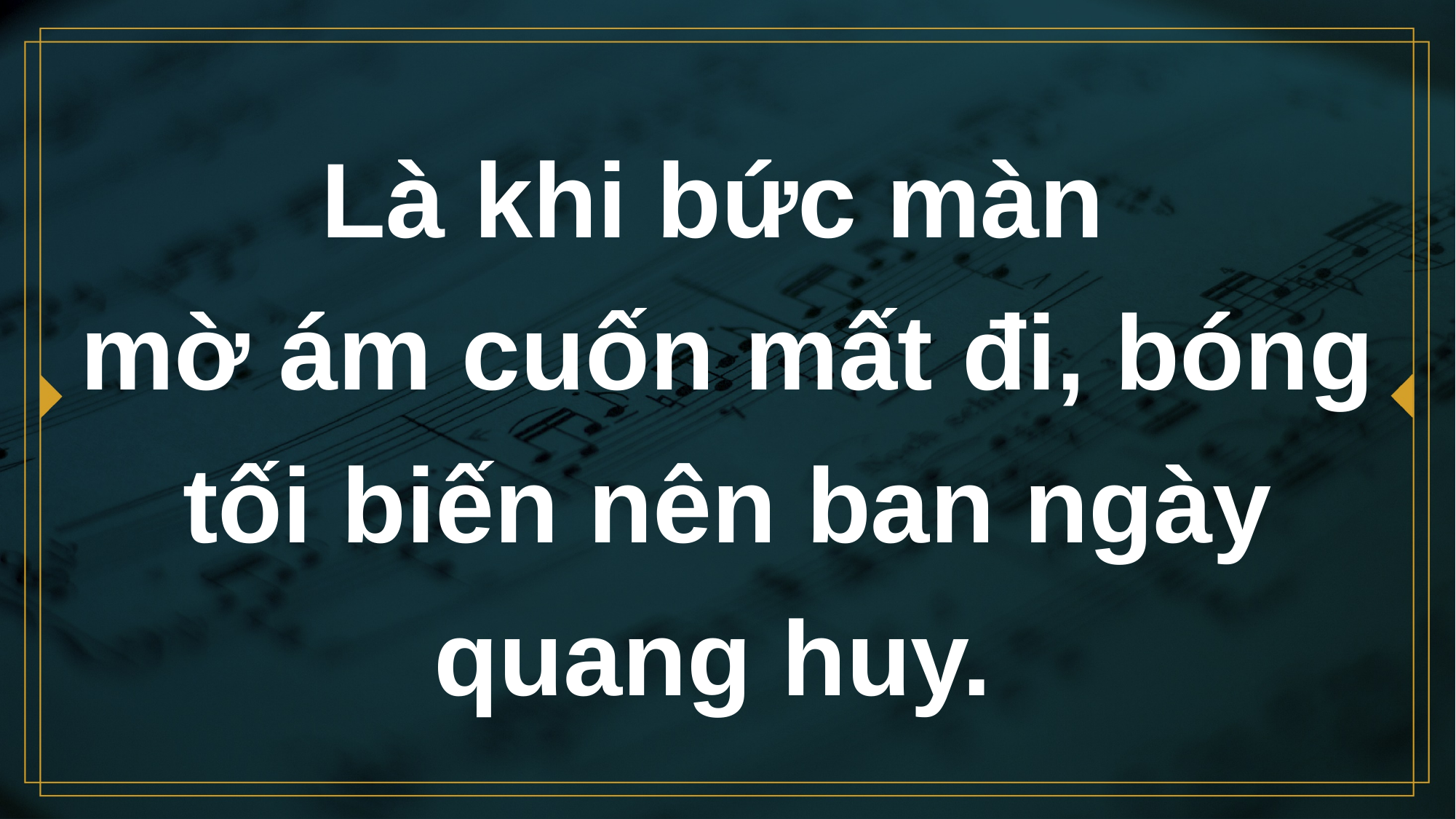

# Là khi bức màn mờ ám cuốn mất đi, bóng tối biến nên ban ngày quang huy.